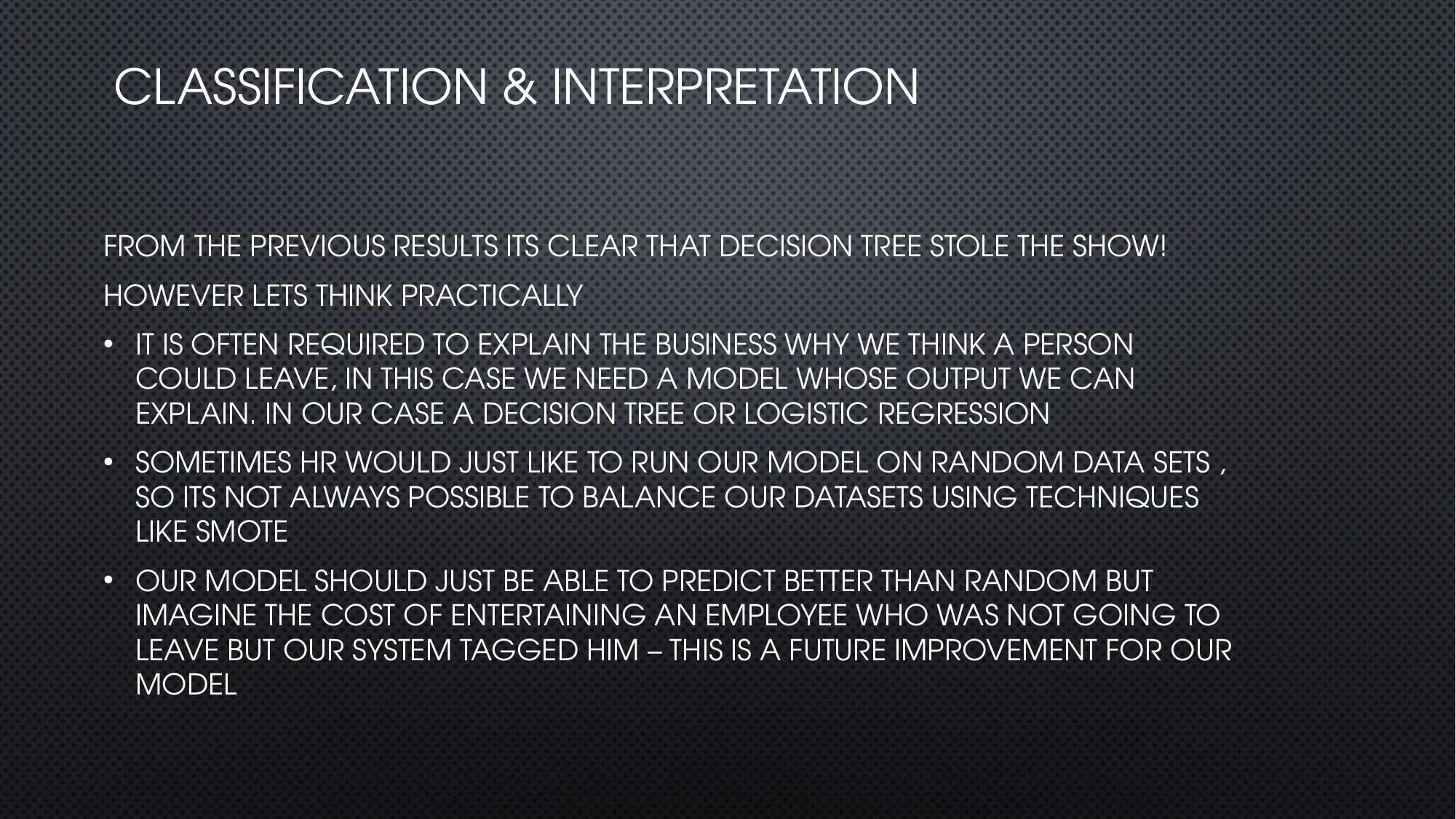

# Classification & interpretation
From the previous results its clear that decision tree stole the show!
However lets think practically
It is often required to explain the business why we think a person  could leave, in this case we need a model whose output we can explain. In our case a decision tree or logistic regression
Sometimes HR would just like to run our model on random data sets , so its not always possible to Balance our datasets using techniques like smote
Our model should just be able to predict better than random but imagine the cost of entertaining an employee who was not going to leave but our system tagged him – This is a future improvement for our model